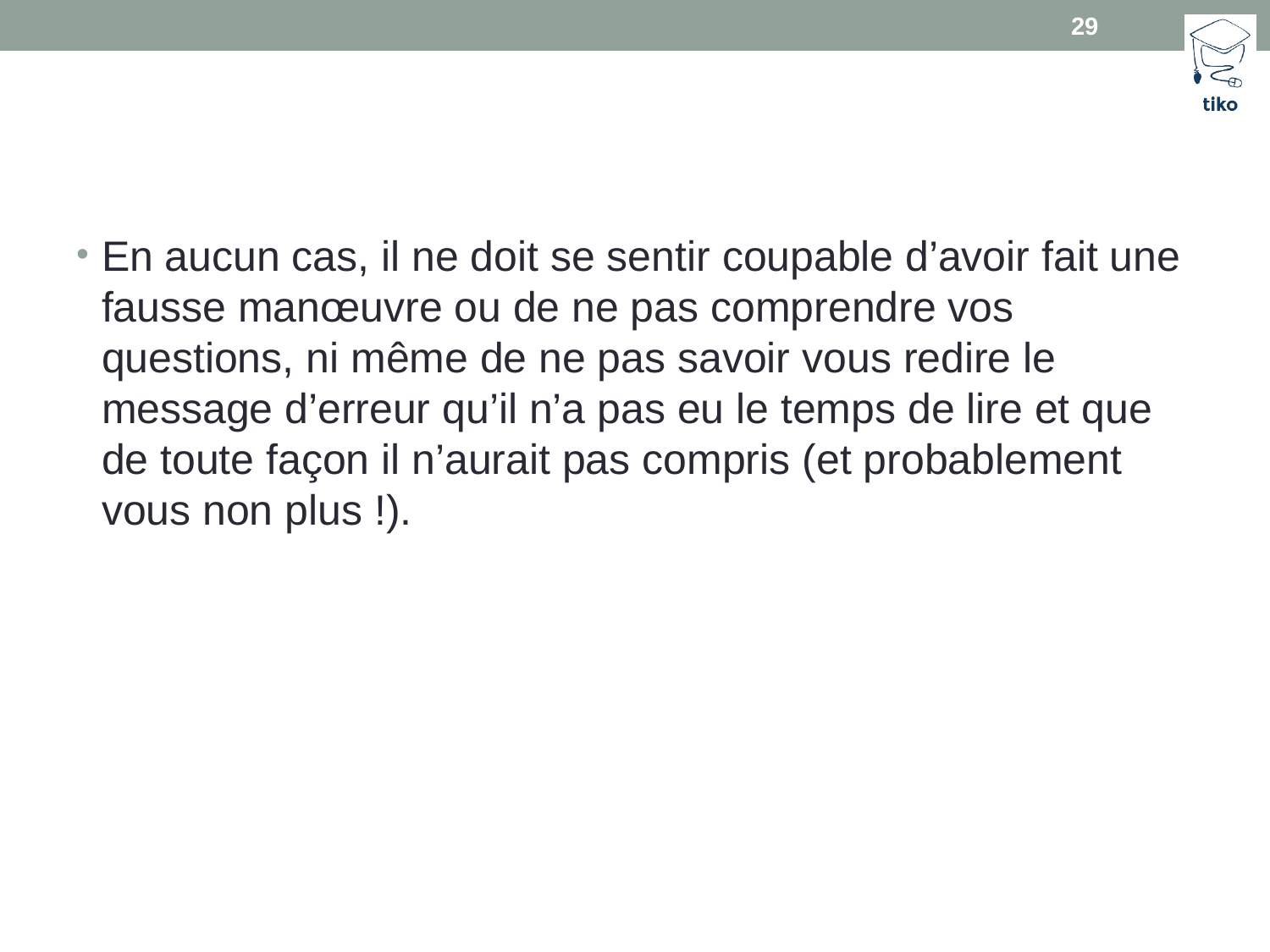

29
#
En aucun cas, il ne doit se sentir coupable d’avoir fait une fausse manœuvre ou de ne pas comprendre vos questions, ni même de ne pas savoir vous redire le message d’erreur qu’il n’a pas eu le temps de lire et que de toute façon il n’aurait pas compris (et probablement vous non plus !).